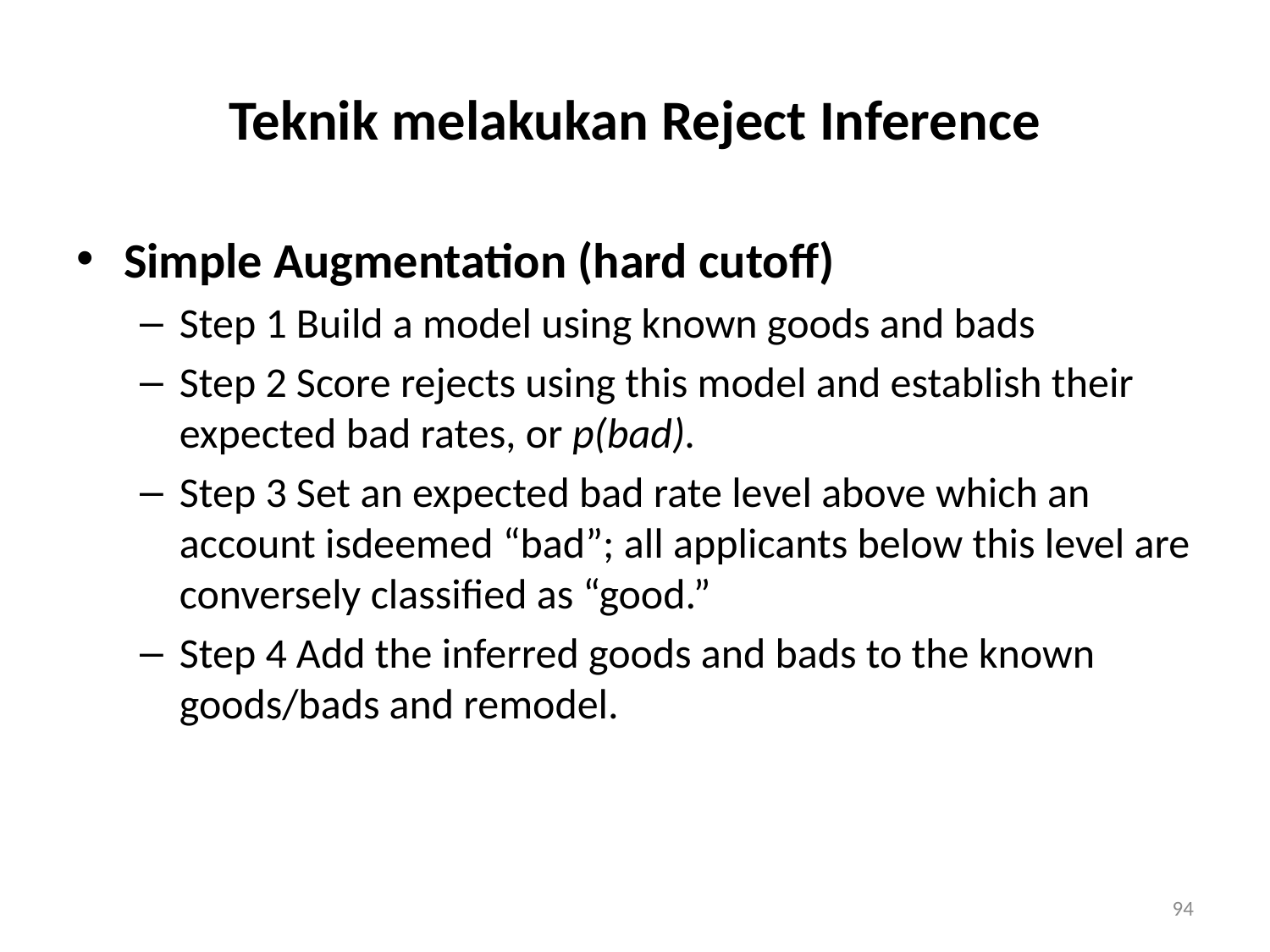

# Teknik melakukan Reject Inference
Simple Augmentation (hard cutoff)
Step 1 Build a model using known goods and bads
Step 2 Score rejects using this model and establish their expected bad rates, or p(bad).
Step 3 Set an expected bad rate level above which an account isdeemed “bad”; all applicants below this level are conversely classified as “good.”
Step 4 Add the inferred goods and bads to the known goods/bads and remodel.
94